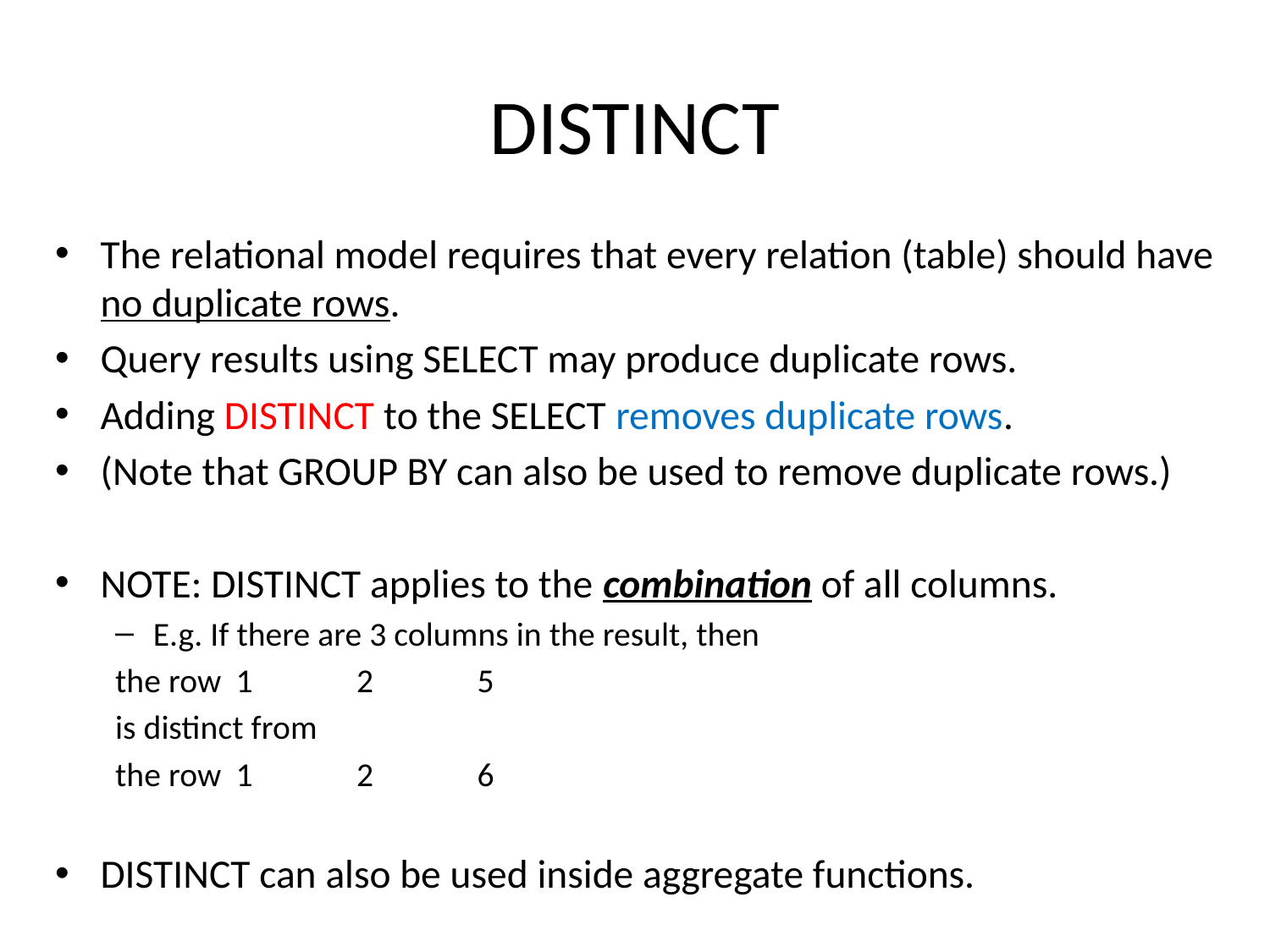

# DISTINCT
The relational model requires that every relation (table) should have no duplicate rows.
Query results using SELECT may produce duplicate rows.
Adding DISTINCT to the SELECT removes duplicate rows.
(Note that GROUP BY can also be used to remove duplicate rows.)

NOTE: DISTINCT applies to the combination of all columns.
E.g. If there are 3 columns in the result, then
		the row		1     	2     	5
		is distinct from
		the row		1     	2	6

DISTINCT can also be used inside aggregate functions.